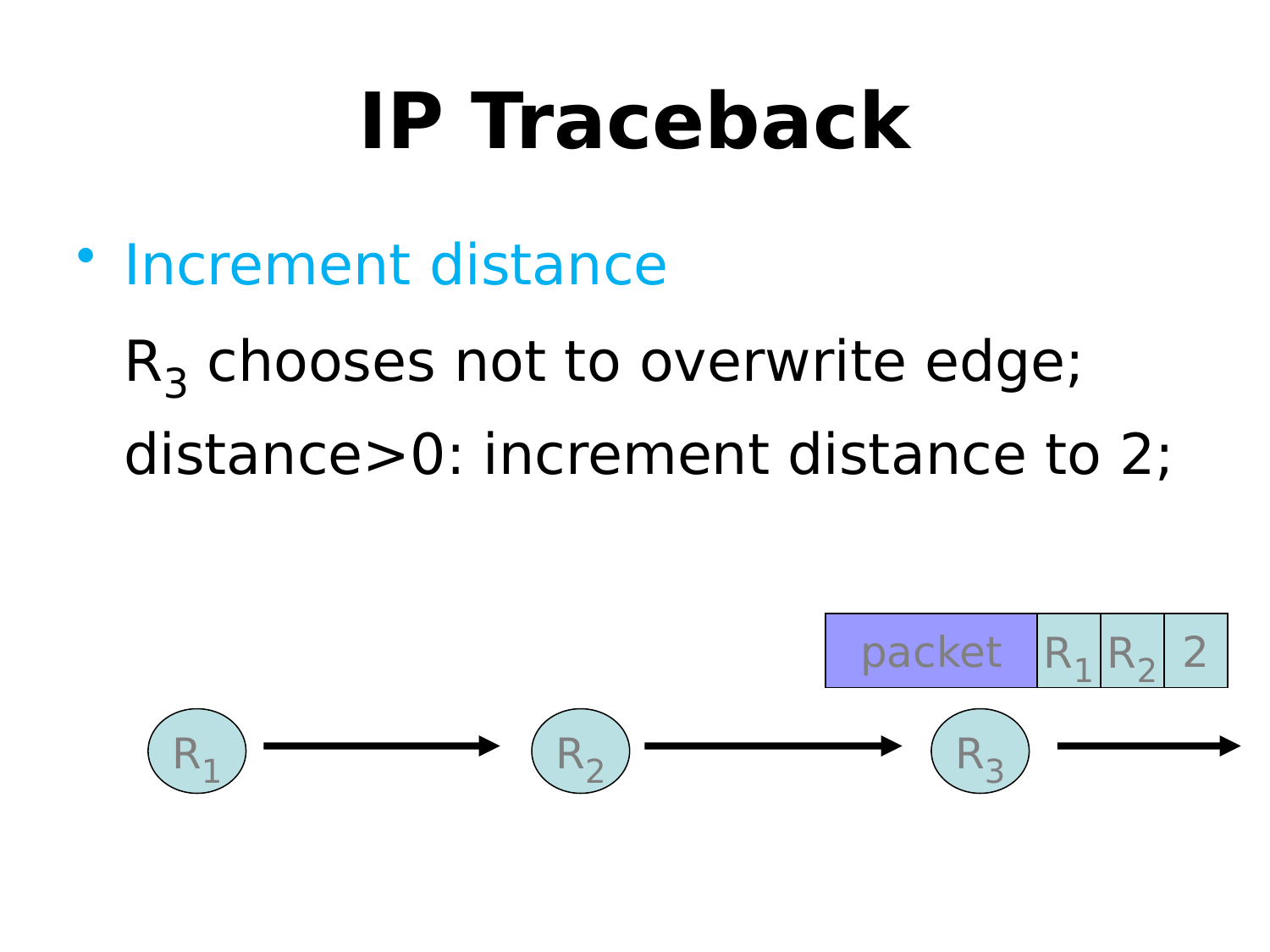

# IP Traceback
Increment distance
	R3 chooses not to overwrite edge;
	distance>0: increment distance to 2;

packet
R1
R2
2
R1
R2
R3